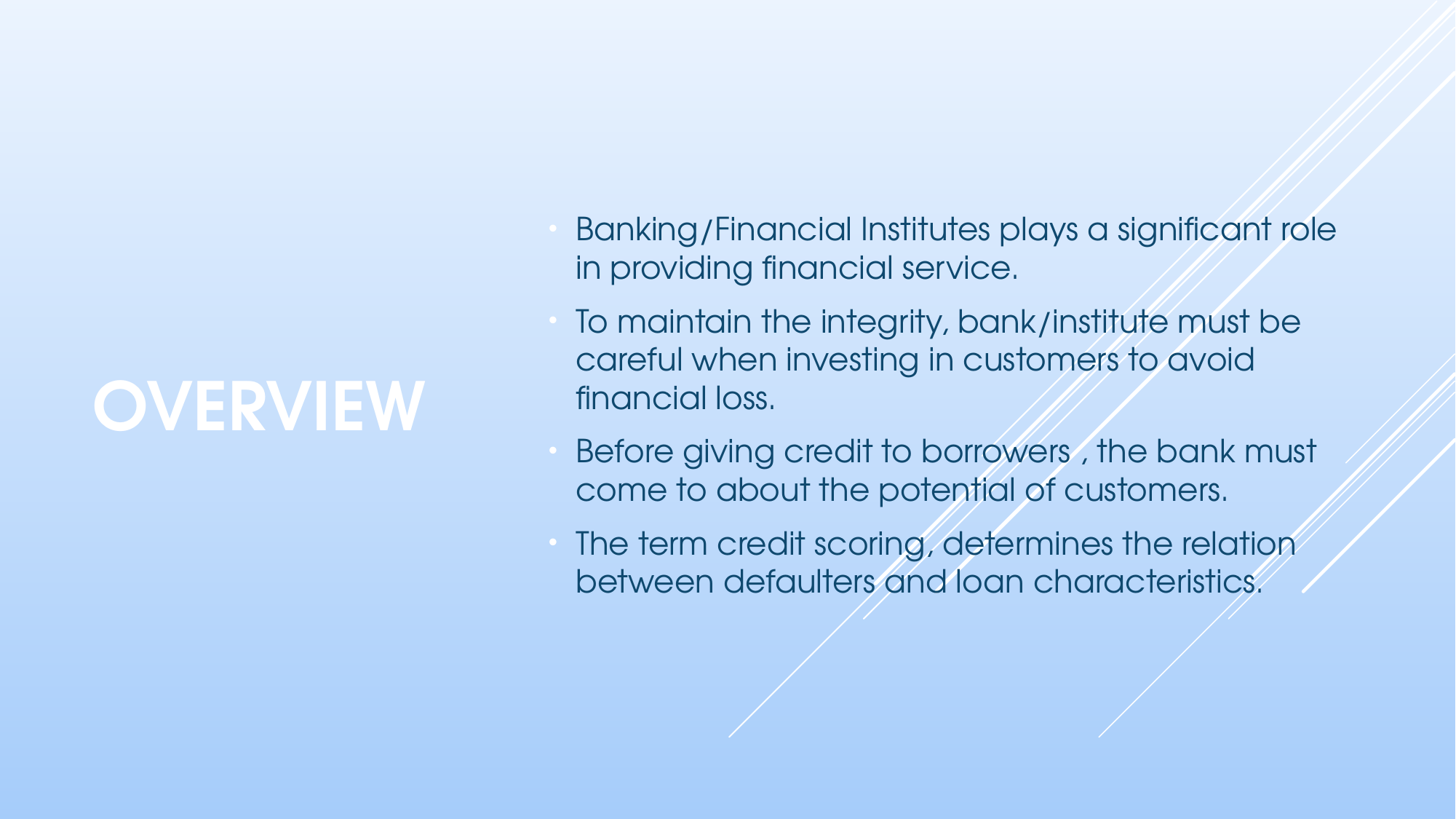

Banking/Financial Institutes plays a significant role in providing financial service.
To maintain the integrity, bank/institute must be careful when investing in customers to avoid financial loss.
Before giving credit to borrowers , the bank must come to about the potential of customers.
The term credit scoring, determines the relation between defaulters and loan characteristics.
# OVERVIEW